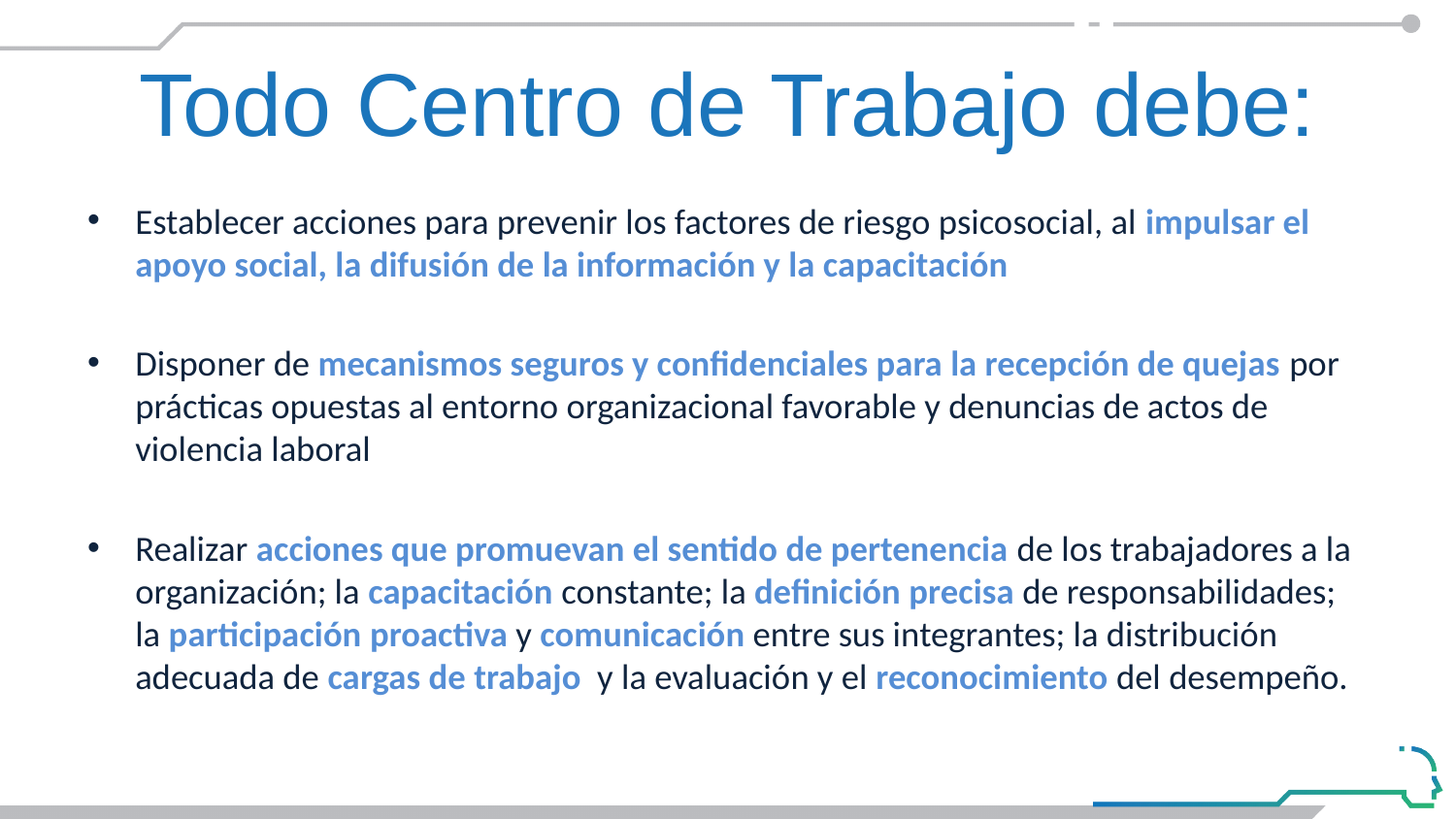

#
Todo Centro de Trabajo debe:
Establecer acciones para prevenir los factores de riesgo psicosocial, al impulsar el apoyo social, la difusión de la información y la capacitación

Disponer de mecanismos seguros y confidenciales para la recepción de quejas por prácticas opuestas al entorno organizacional favorable y denuncias de actos de violencia laboral

Realizar acciones que promuevan el sentido de pertenencia de los trabajadores a la organización; la capacitación constante; la definición precisa de responsabilidades; la participación proactiva y comunicación entre sus integrantes; la distribución adecuada de cargas de trabajo  y la evaluación y el reconocimiento del desempeño.

En la NOM-035-STPS-2018 se vierten algunas sugerencias sobre la identificación y el tratamiento de los FRP en vías de promover un entorno laboral favorable.